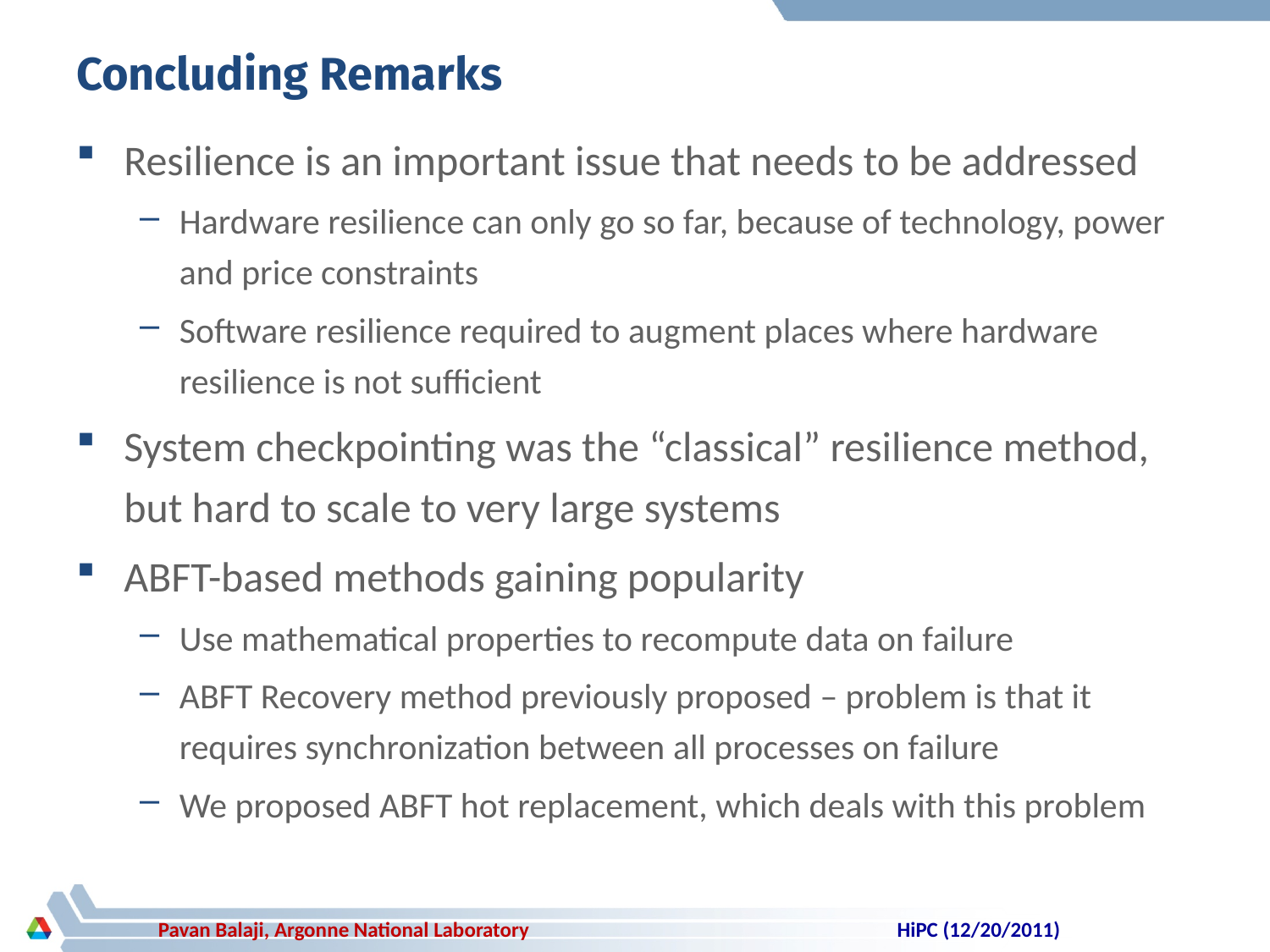

# Concluding Remarks
Resilience is an important issue that needs to be addressed
Hardware resilience can only go so far, because of technology, power and price constraints
Software resilience required to augment places where hardware resilience is not sufficient
System checkpointing was the “classical” resilience method, but hard to scale to very large systems
ABFT-based methods gaining popularity
Use mathematical properties to recompute data on failure
ABFT Recovery method previously proposed – problem is that it requires synchronization between all processes on failure
We proposed ABFT hot replacement, which deals with this problem
HiPC (12/20/2011)